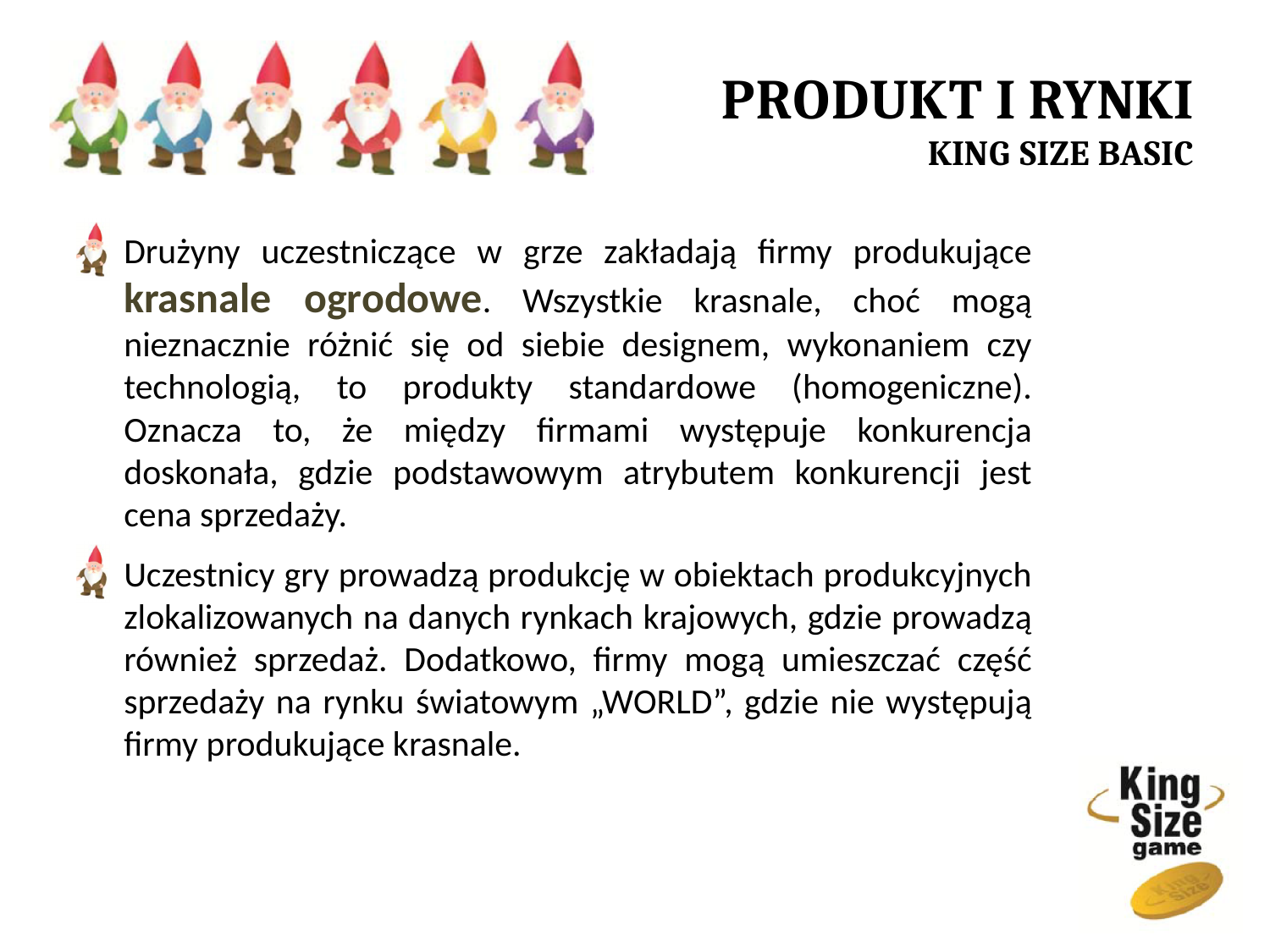

# PRODUKT i RYNKI KING SIZE Basic
Drużyny uczestniczące w grze zakładają firmy produkujące krasnale ogrodowe. Wszystkie krasnale, choć mogą nieznacznie różnić się od siebie designem, wykonaniem czy technologią, to produkty standardowe (homogeniczne). Oznacza to, że między firmami występuje konkurencja doskonała, gdzie podstawowym atrybutem konkurencji jest cena sprzedaży.
Uczestnicy gry prowadzą produkcję w obiektach produkcyjnych zlokalizowanych na danych rynkach krajowych, gdzie prowadzą również sprzedaż. Dodatkowo, firmy mogą umieszczać część sprzedaży na rynku światowym „WORLD”, gdzie nie występują firmy produkujące krasnale.